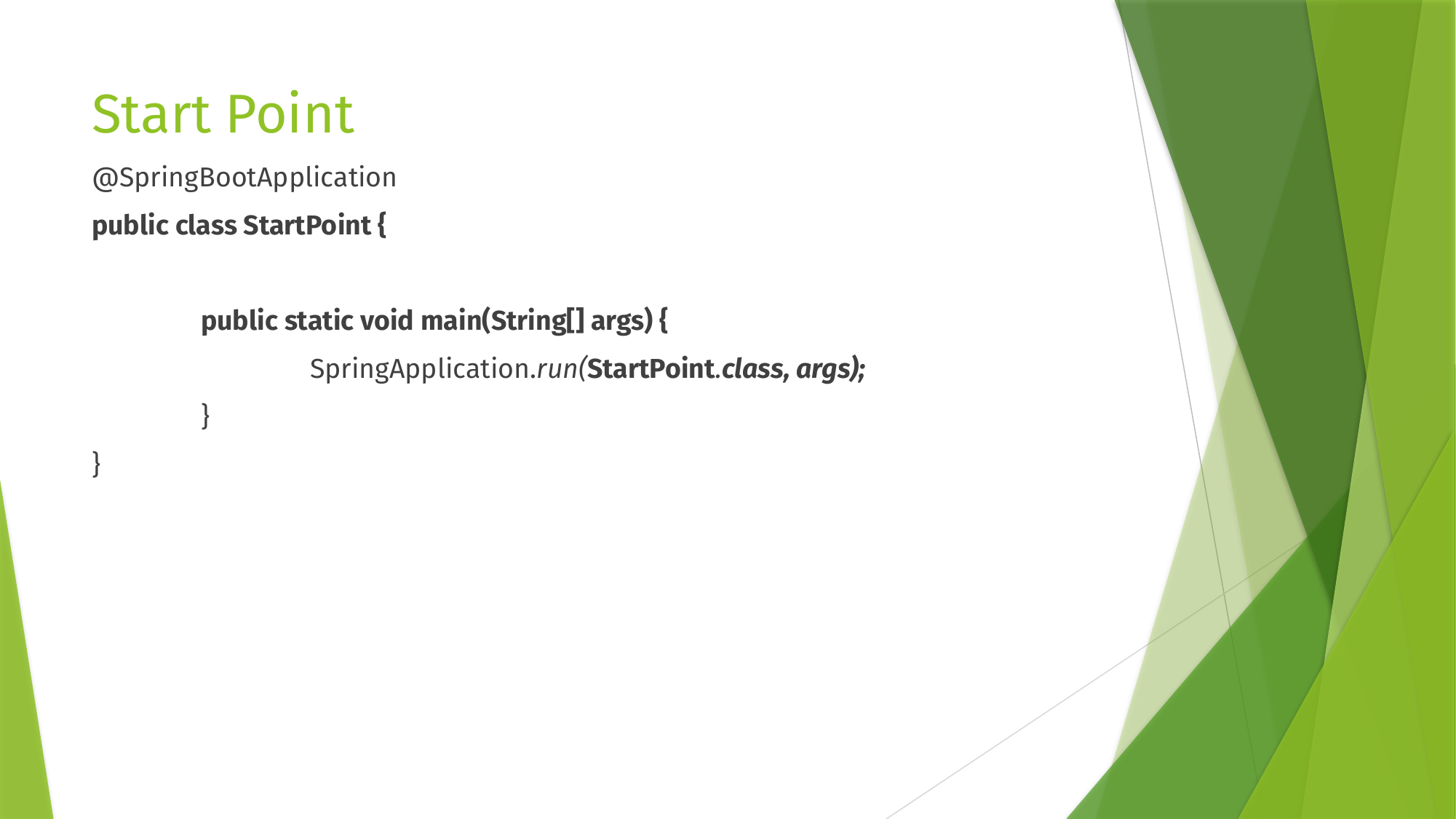

# Start Point
@SpringBootApplication
public class StartPoint {

	public static void main(String[] args) {
		SpringApplication.run(StartPoint.class, args);
	}
}